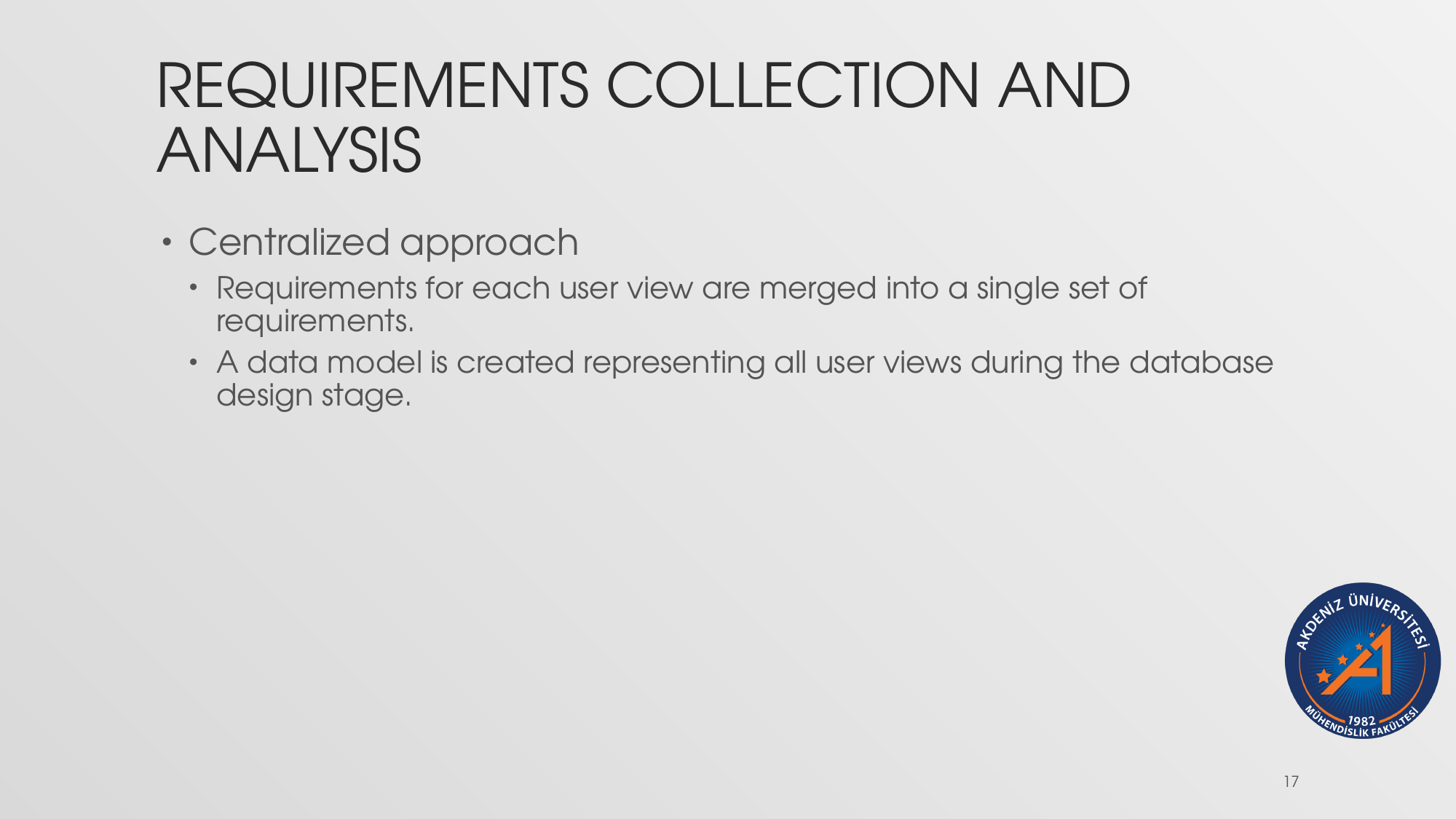

# Requirements Collection and Analysis
Centralized approach
Requirements for each user view are merged into a single set of requirements.
A data model is created representing all user views during the database design stage.
17